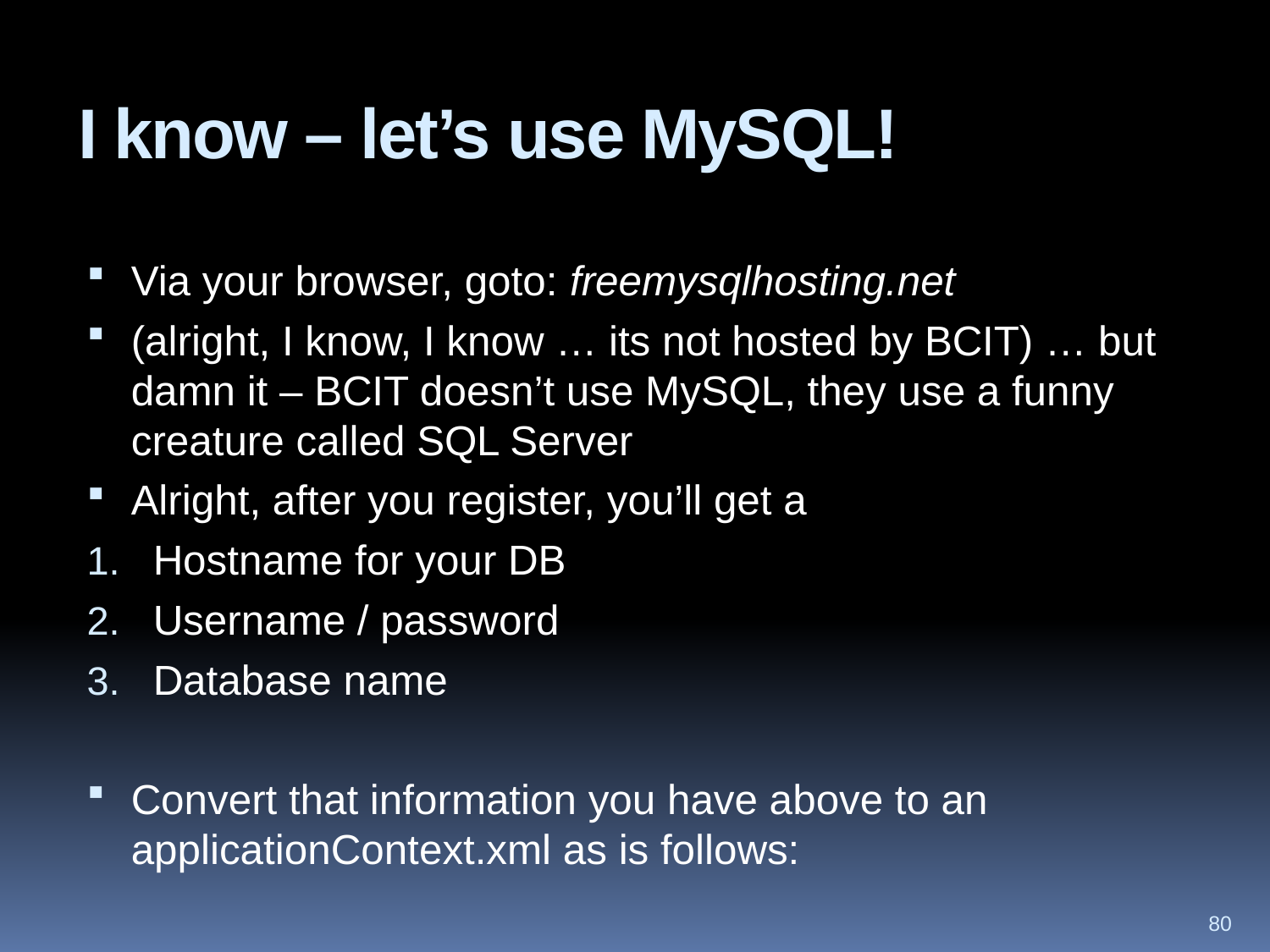

# I know – let’s use MySQL!
Via your browser, goto: freemysqlhosting.net
(alright, I know, I know … its not hosted by BCIT) … but damn it – BCIT doesn’t use MySQL, they use a funny creature called SQL Server
Alright, after you register, you’ll get a
Hostname for your DB
Username / password
Database name

Convert that information you have above to an applicationContext.xml as is follows:
80